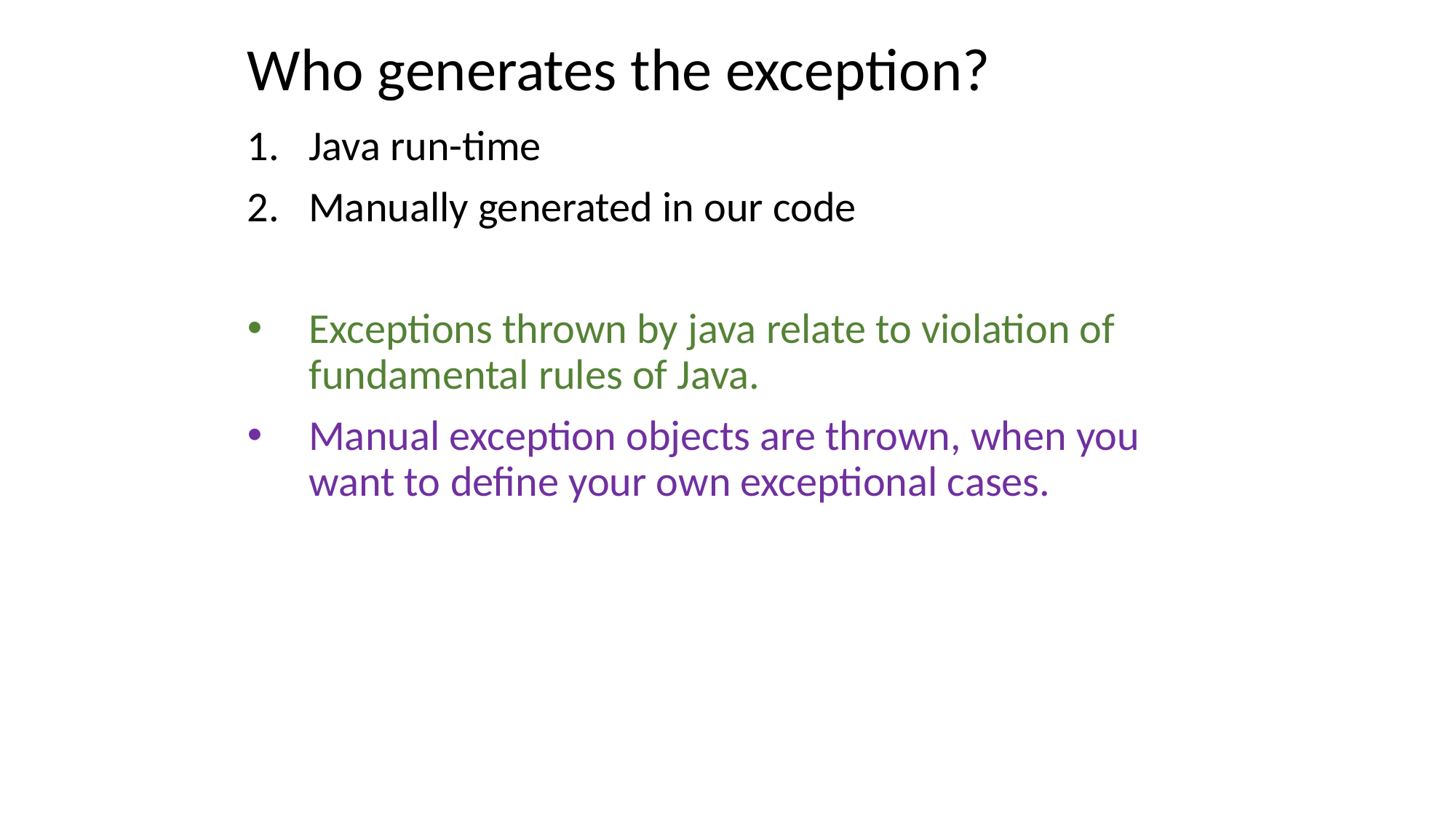

# Who generates the exception?
Java run-time
Manually generated in our code

Exceptions thrown by java relate to violation of fundamental rules of Java.
Manual exception objects are thrown, when you want to define your own exceptional cases.